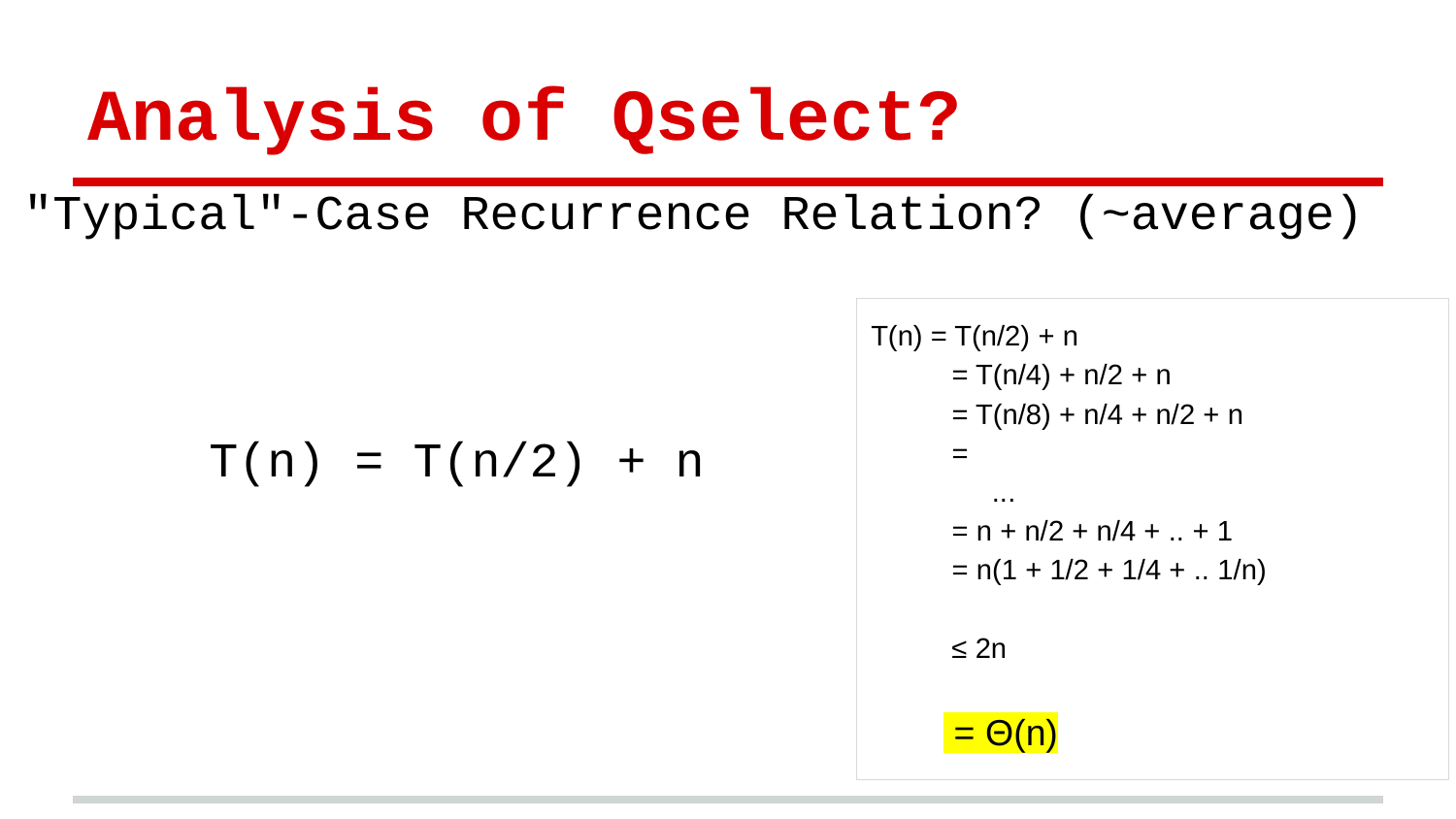

# Analysis of Qselect?
"Typical"-Case Recurrence Relation? (~average)

T(n) = T(n/2) + n
 = T(n/4) + n/2 + n
 = T(n/8) + n/4 + n/2 + n
 =
      ...
 = n + n/2 + n/4 + .. + 1
 = n(1 + 1/2 + 1/4 + .. 1/n)

 ≤ 2n

 = Θ(n)

T(n) = T(n/2) + n